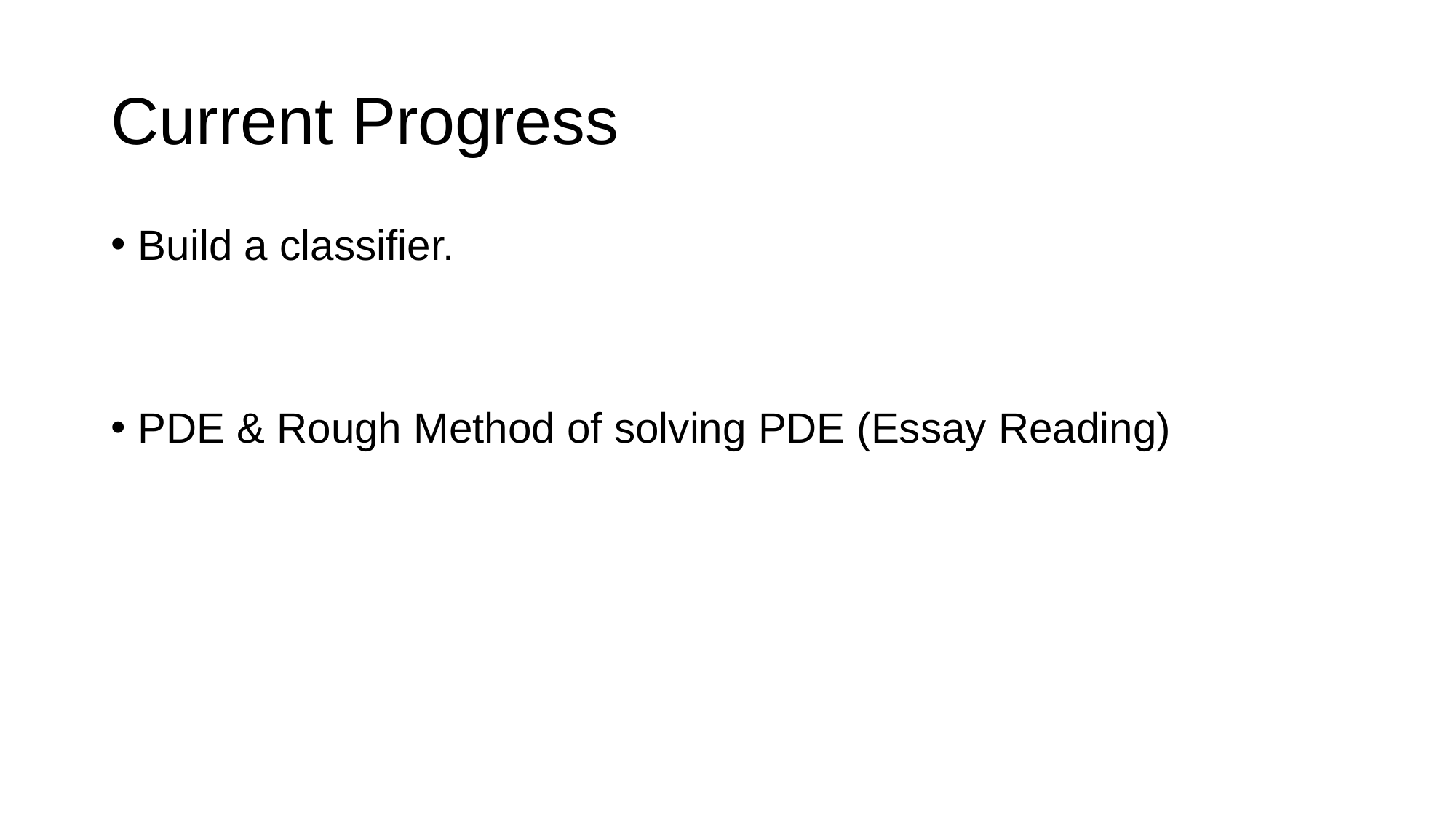

# Current Progress
Build a classifier.

PDE & Rough Method of solving PDE (Essay Reading)